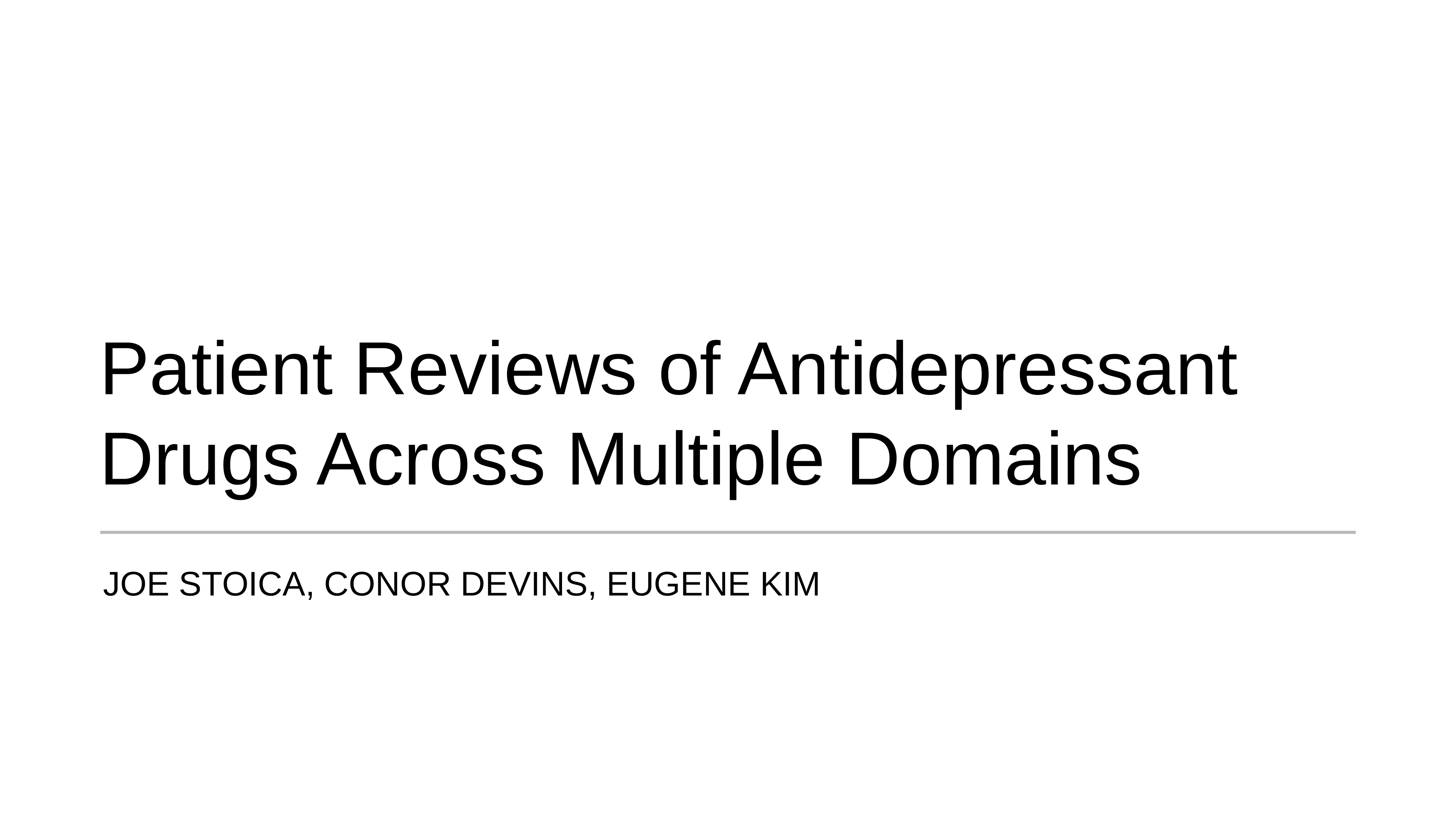

Patient Reviews of Antidepressant Drugs Across Multiple Domains

JOE STOICA, CONOR DEVINS, EUGENE KIM